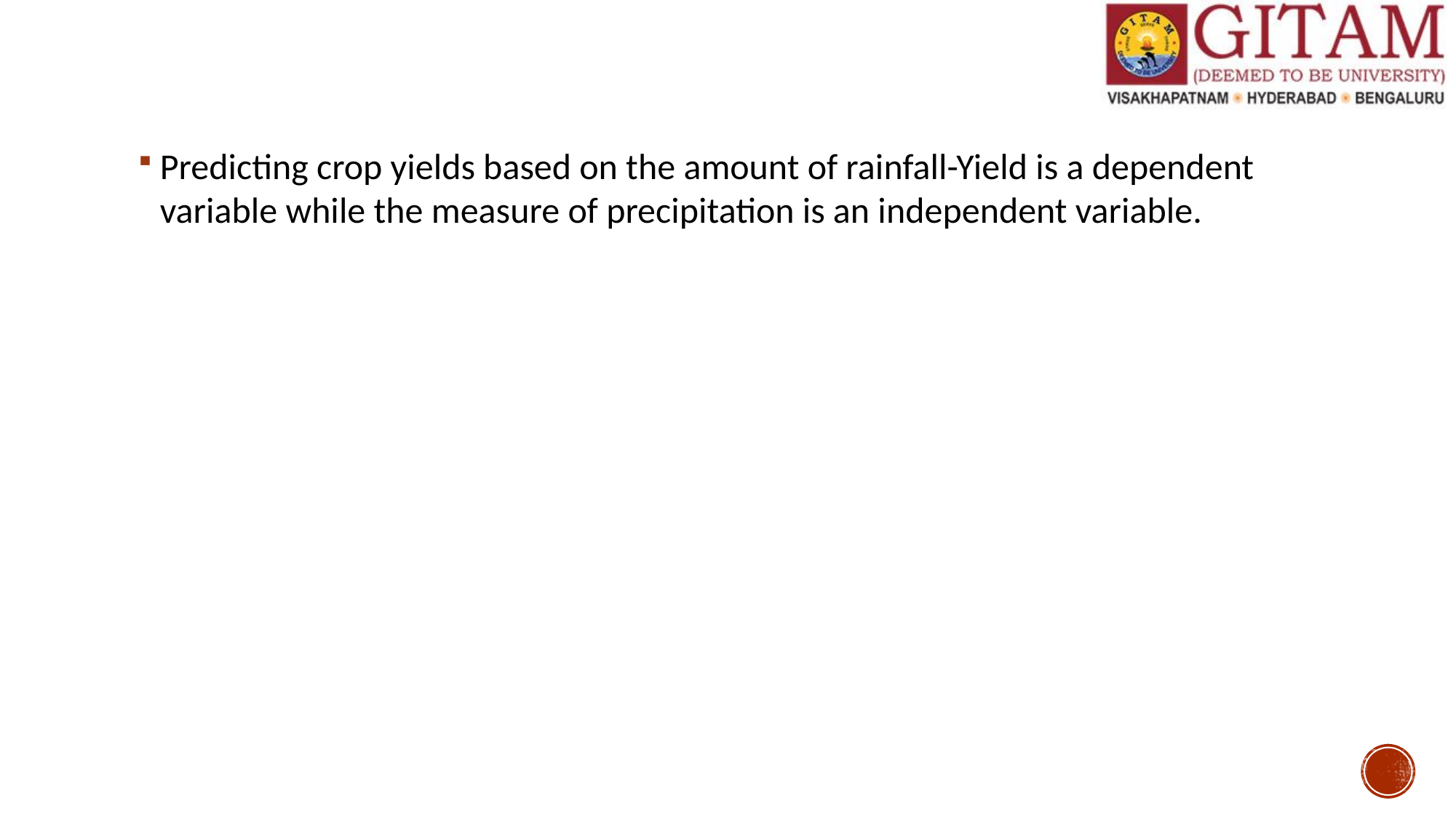

Predicting crop yields based on the amount of rainfall-Yield is a dependent variable while the measure of precipitation is an independent variable.